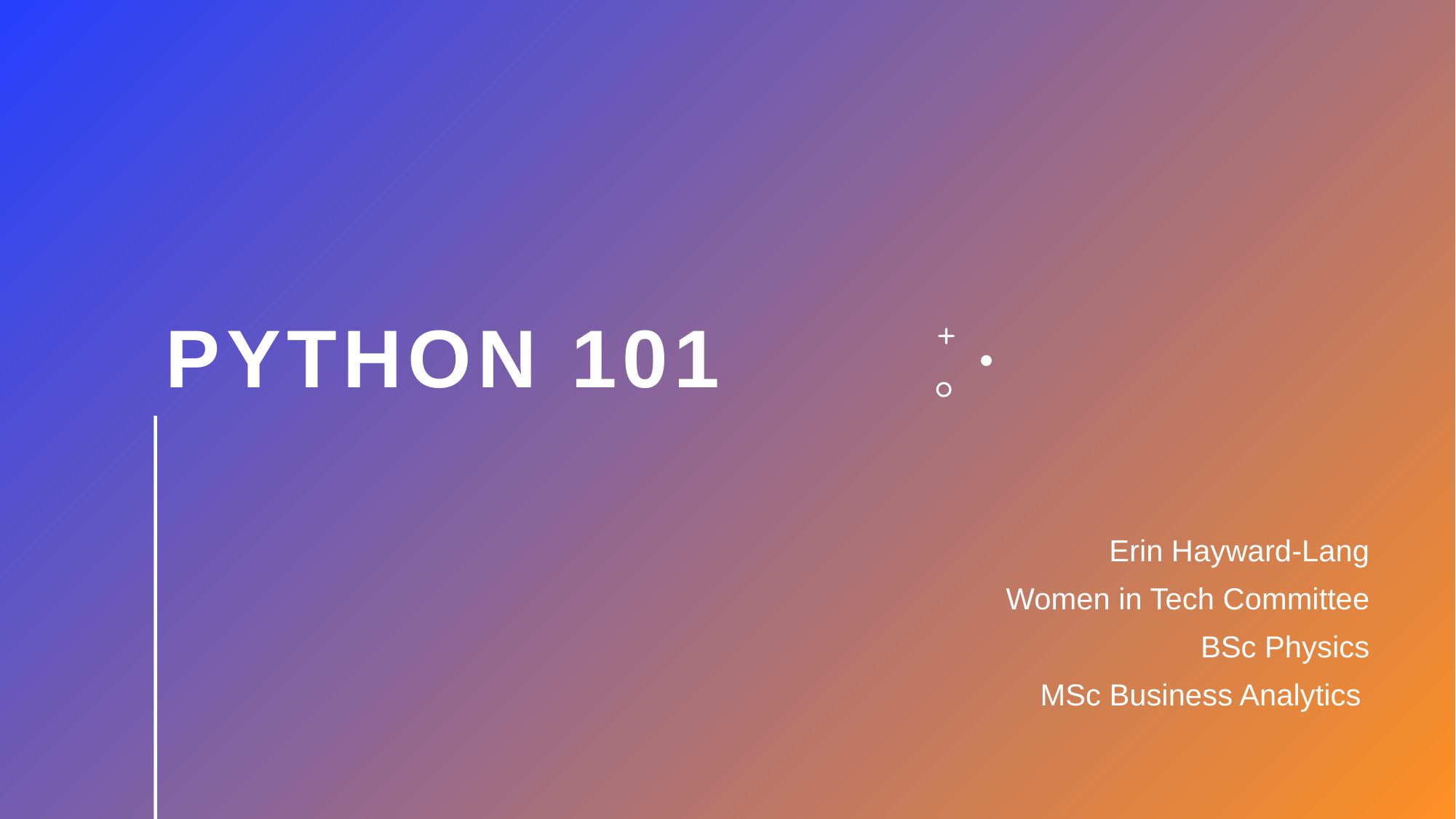

# Python 101
Erin Hayward-Lang
Women in Tech Committee
BSc Physics
MSc Business Analytics